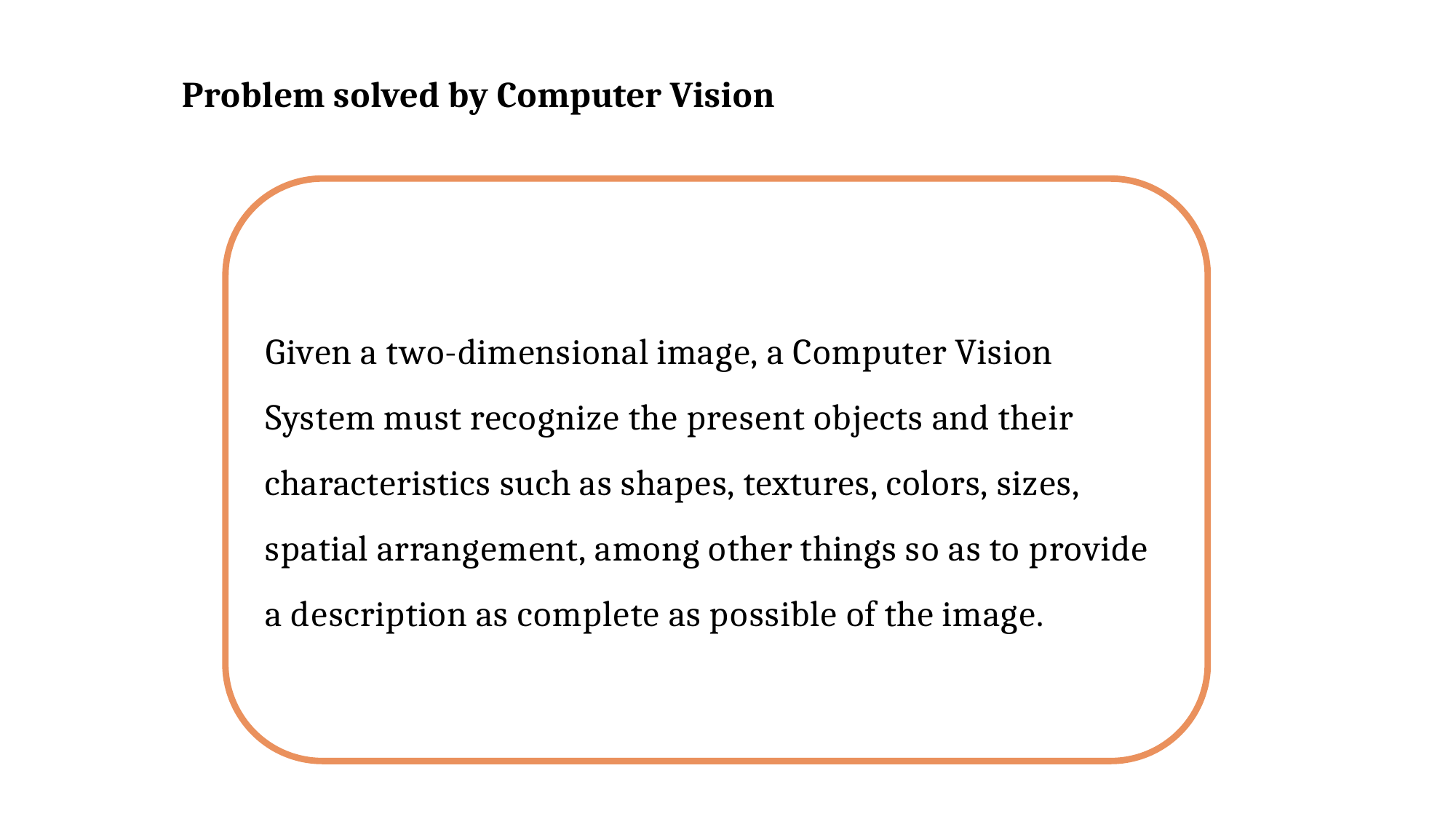

Problem solved by Computer Vision
Given a two-dimensional image, a Computer Vision System must recognize the present objects and their characteristics such as shapes, textures, colors, sizes, spatial arrangement, among other things so as to provide a description as complete as possible of the image.